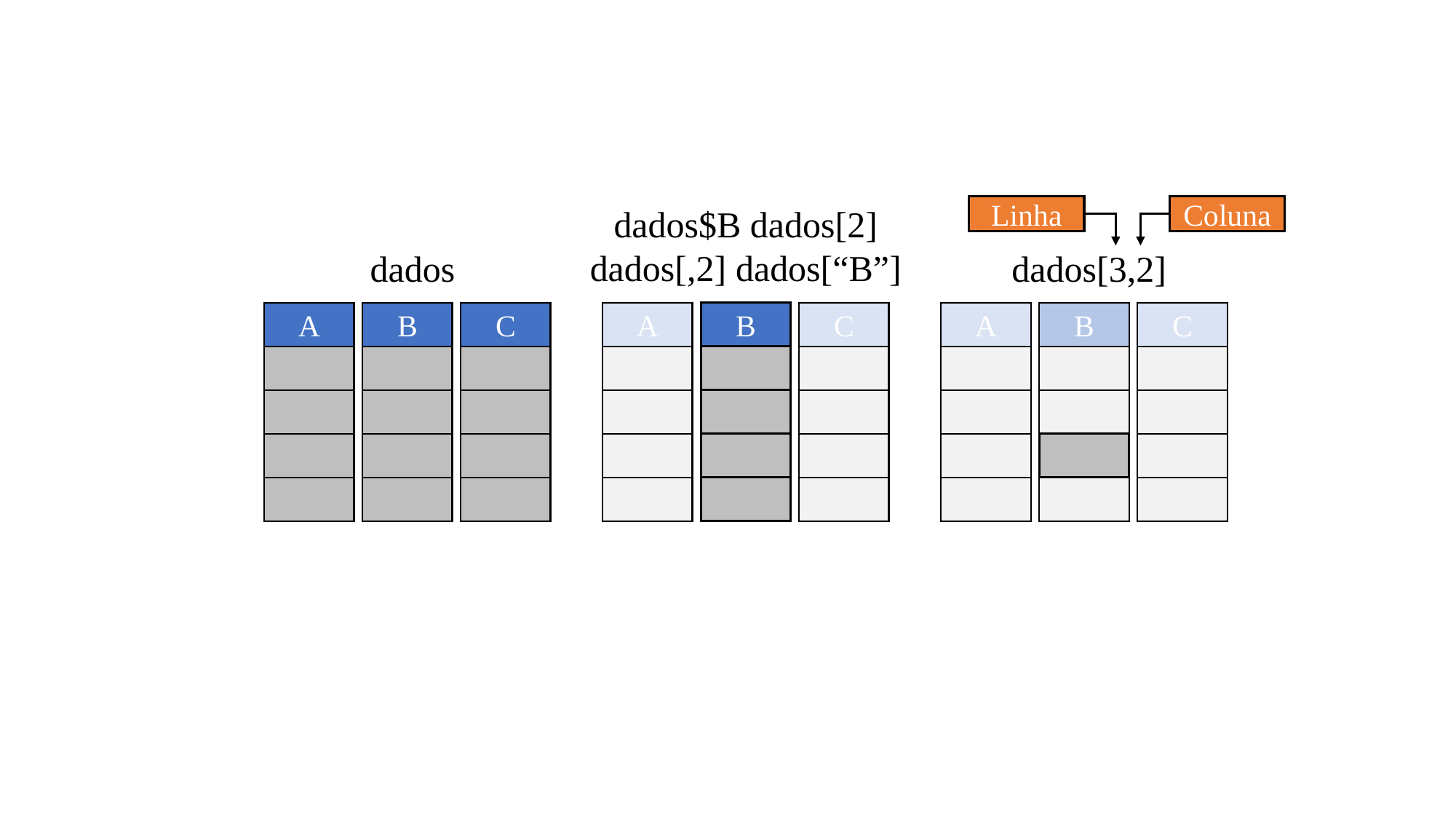

Linha
Coluna
dados$B dados[2] dados[,2] dados[“B”]
dados
dados[3,2]
A
B
C
A
B
C
A
B
C